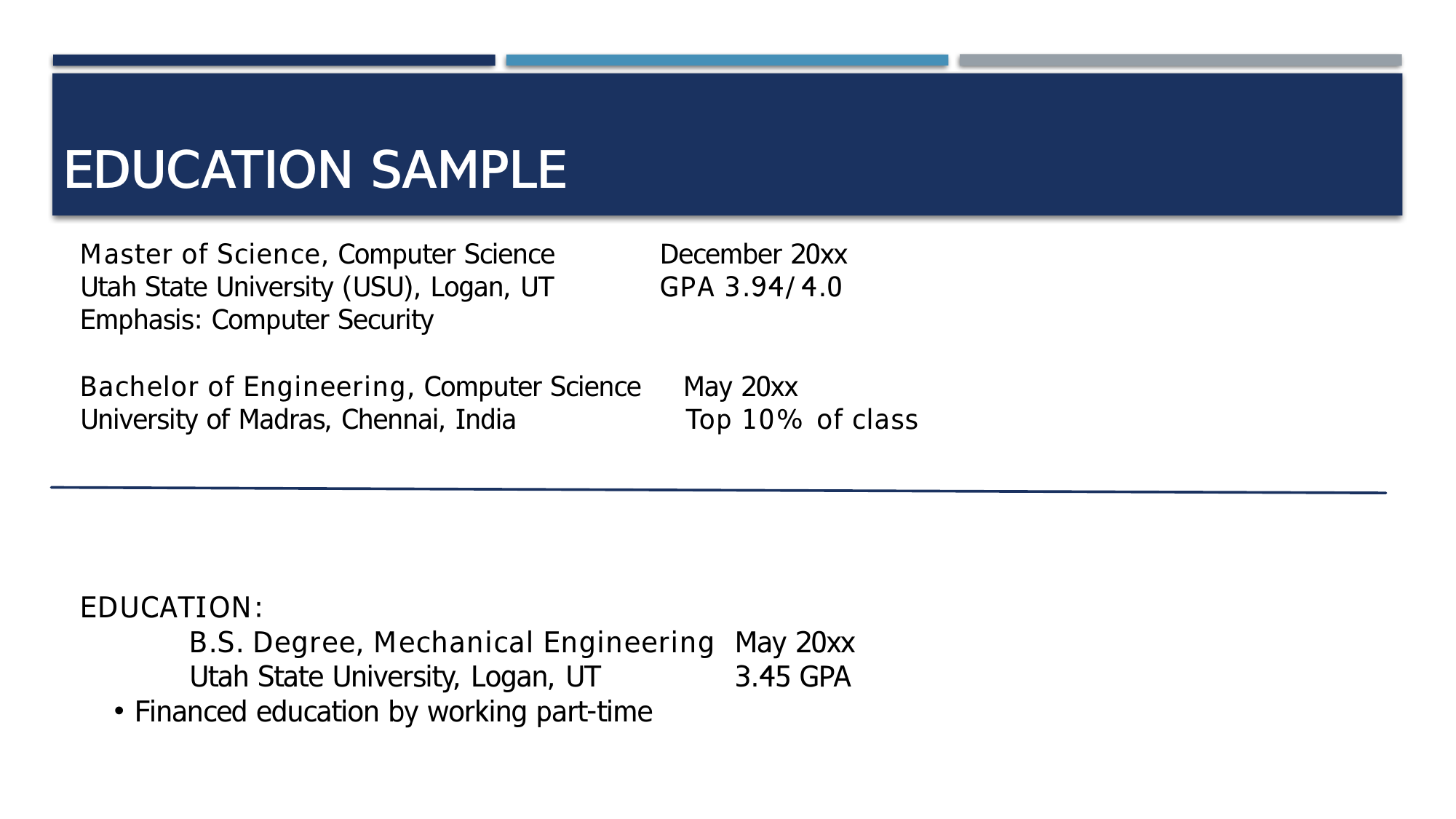

# Education sample
Master of Science, Computer Science	    December 20xx
Utah State University (USU), Logan, UT	    GPA 3.94/4.0
Emphasis: Computer Security

Bachelor of Engineering, Computer Science     May 20xx
University of Madras, Chennai, India 	       Top 10% of class
EDUCATION:
	B.S. Degree, Mechanical Engineering	May 20xx
	Utah State University, Logan, UT		3.45 GPA
Financed education by working part-time